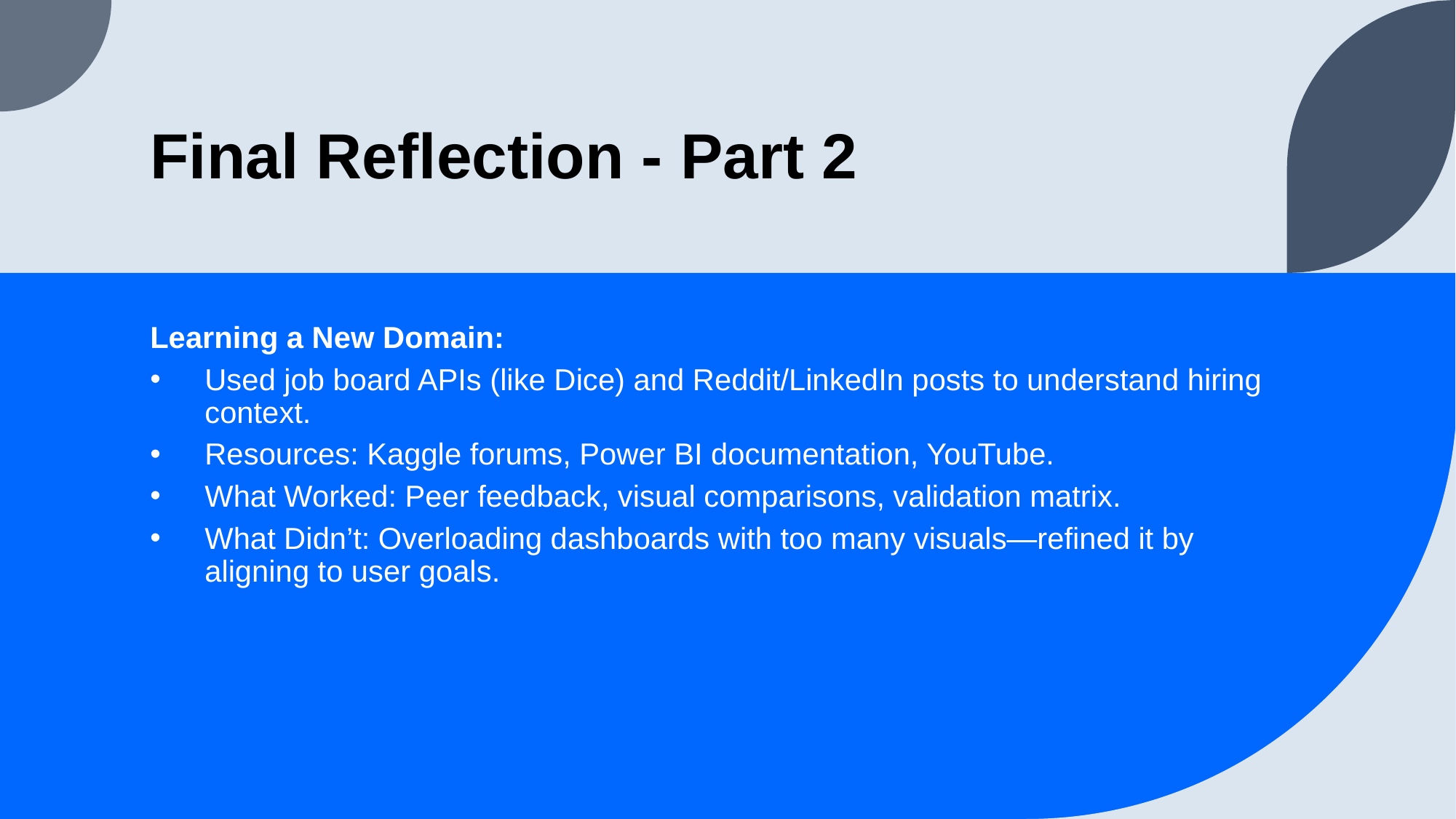

# Final Reflection - Part 2
Learning a New Domain:
Used job board APIs (like Dice) and Reddit/LinkedIn posts to understand hiring context.
Resources: Kaggle forums, Power BI documentation, YouTube.
What Worked: Peer feedback, visual comparisons, validation matrix.
What Didn’t: Overloading dashboards with too many visuals—refined it by aligning to user goals.